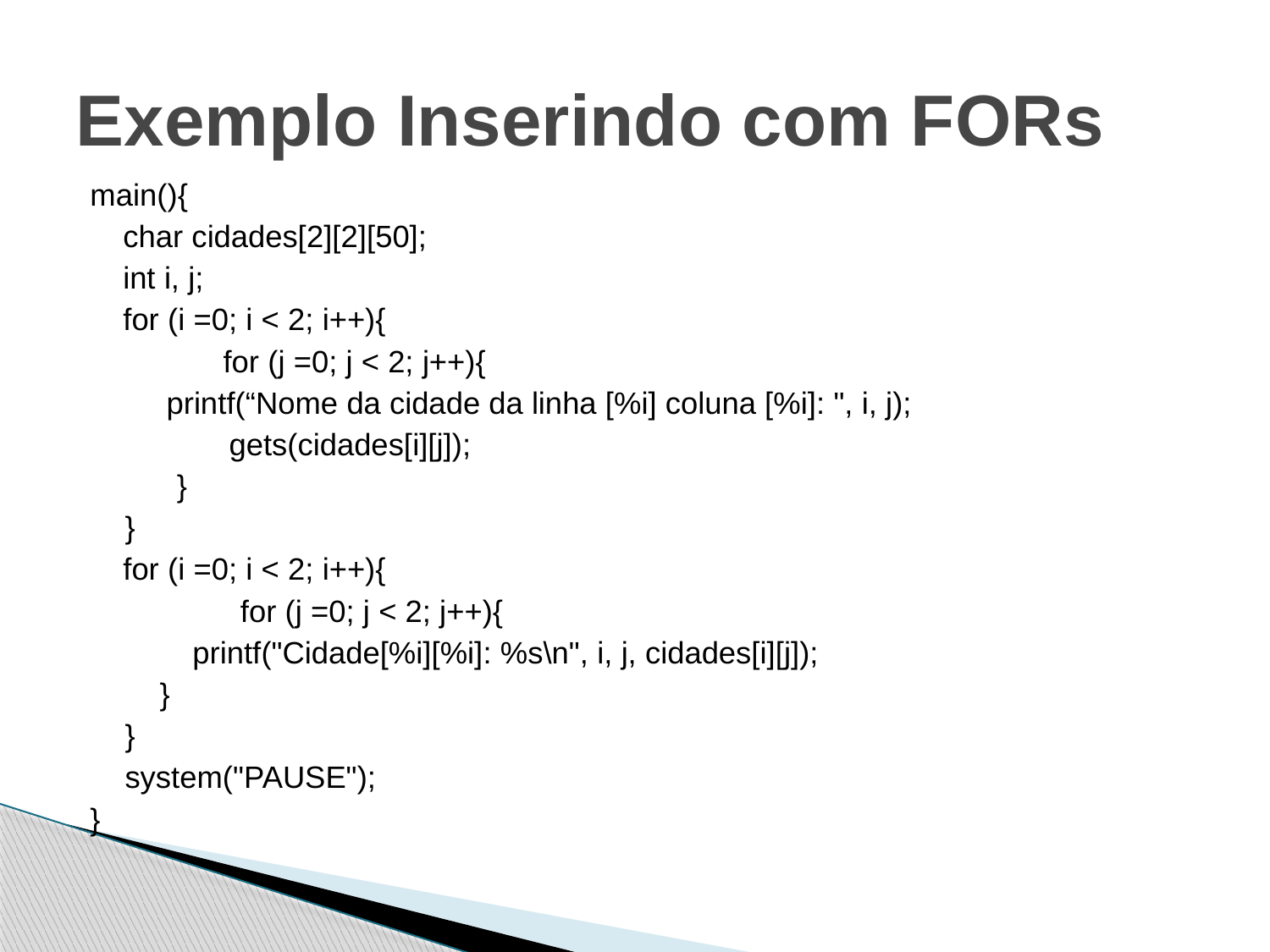

# Exemplo Inserindo com FORs
main(){
	char cidades[2][2][50];
	int i, j;
	for (i =0; i < 2; i++){
    	  for (j =0; j < 2; j++){
		     printf(“Nome da cidade da linha [%i] coluna [%i]: ", i, j);
                gets(cidades[i][j]);
          }
    }
	for (i =0; i < 2; i++){
    	    for (j =0; j < 2; j++){
		        printf("Cidade[%i][%i]: %s\n", i, j, cidades[i][j]);
        }
    }
    system("PAUSE");
}